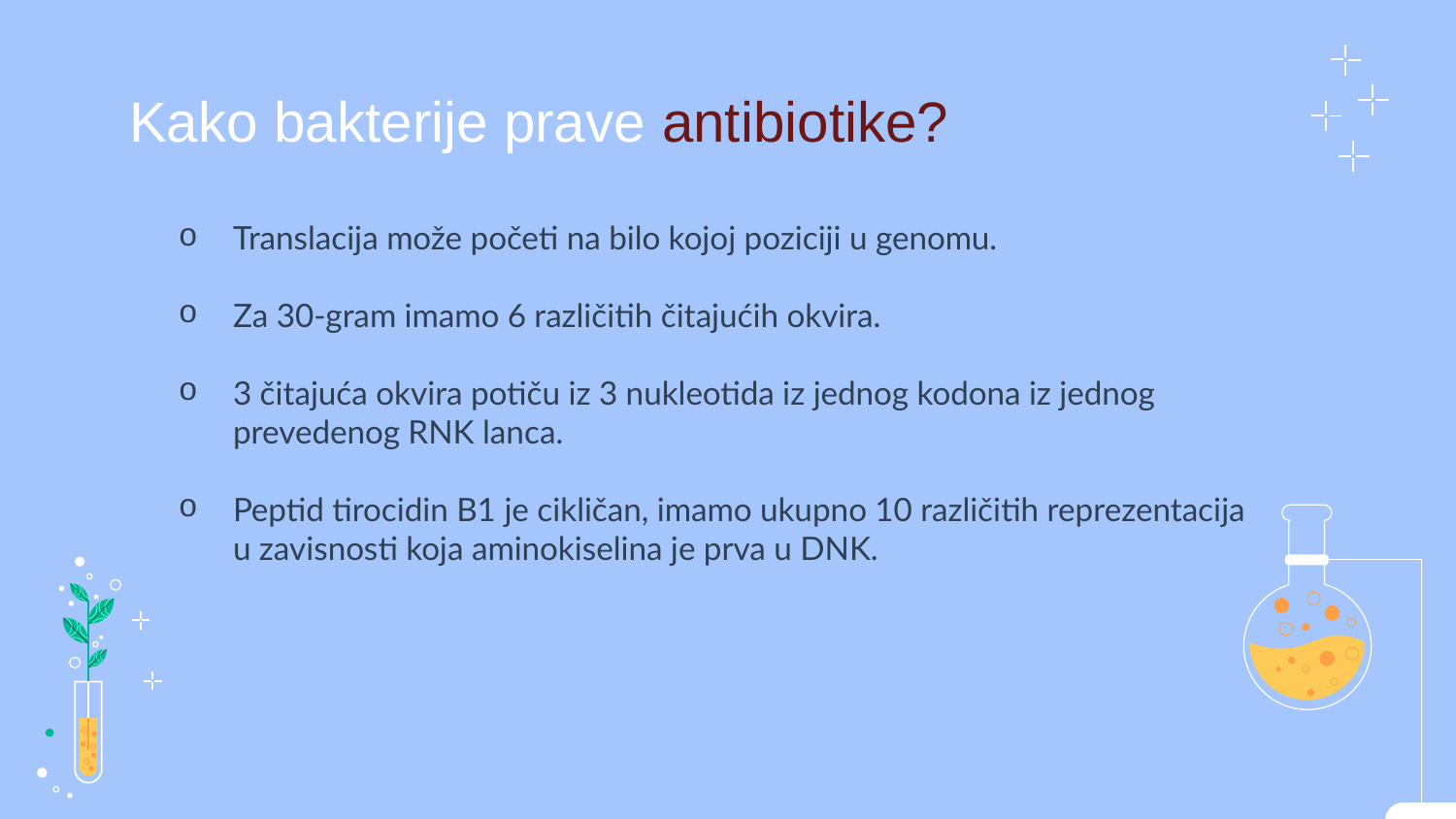

Kako bakterije prave antibiotike?
Translacija može početi na bilo kojoj poziciji u genomu.

Za 30-gram imamo 6 različitih čitajućih okvira.

3 čitajuća okvira potiču iz 3 nukleotida iz jednog kodona iz jednog prevedenog RNK lanca.

Peptid tirocidin B1 je cikličan, imamo ukupno 10 različitih reprezentacija u zavisnosti koja aminokiselina je prva u DNK.